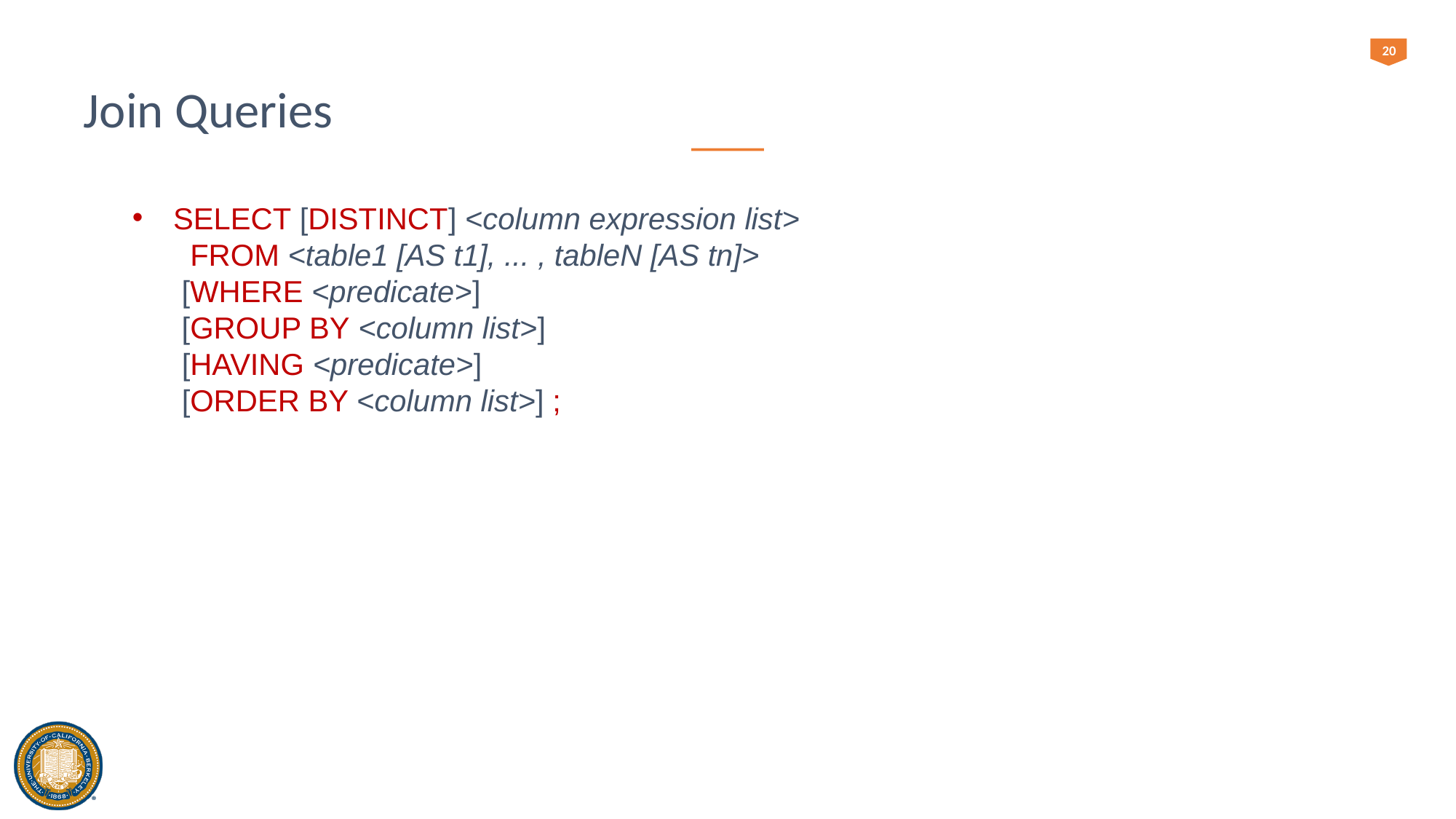

20

# Join Queries

SELECT [DISTINCT] <column expression list>
  FROM <table1 [AS t1], ... , tableN [AS tn]>
 [WHERE <predicate>]
 [GROUP BY <column list>]
 [HAVING <predicate>]
 [ORDER BY <column list>] ;